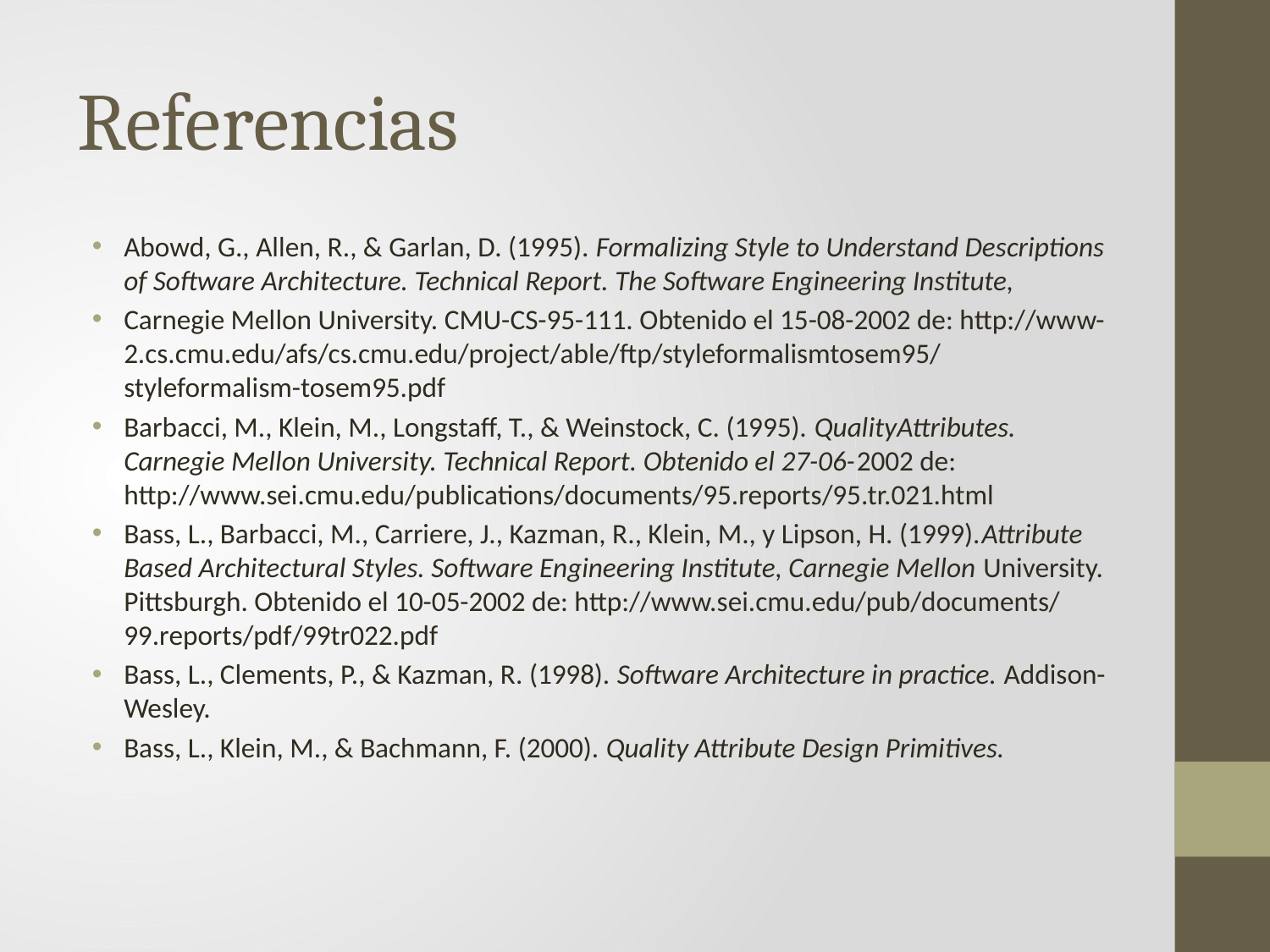

# Referencias
Abowd, G., Allen, R., & Garlan, D. (1995). Formalizing Style to Understand Descriptions of Software Architecture. Technical Report. The Software Engineering Institute,
Carnegie Mellon University. CMU-CS-95-111. Obtenido el 15-08-2002 de: http://www-2.cs.cmu.edu/afs/cs.cmu.edu/project/able/ftp/styleformalismtosem95/styleformalism-tosem95.pdf
Barbacci, M., Klein, M., Longstaff, T., & Weinstock, C. (1995). QualityAttributes. Carnegie Mellon University. Technical Report. Obtenido el 27-06-2002 de: http://www.sei.cmu.edu/publications/documents/95.reports/95.tr.021.html
Bass, L., Barbacci, M., Carriere, J., Kazman, R., Klein, M., y Lipson, H. (1999).Attribute Based Architectural Styles. Software Engineering Institute, Carnegie Mellon University. Pittsburgh. Obtenido el 10-05-2002 de: http://www.sei.cmu.edu/pub/documents/ 99.reports/pdf/99tr022.pdf
Bass, L., Clements, P., & Kazman, R. (1998). Software Architecture in practice. Addison-Wesley.
Bass, L., Klein, M., & Bachmann, F. (2000). Quality Attribute Design Primitives.